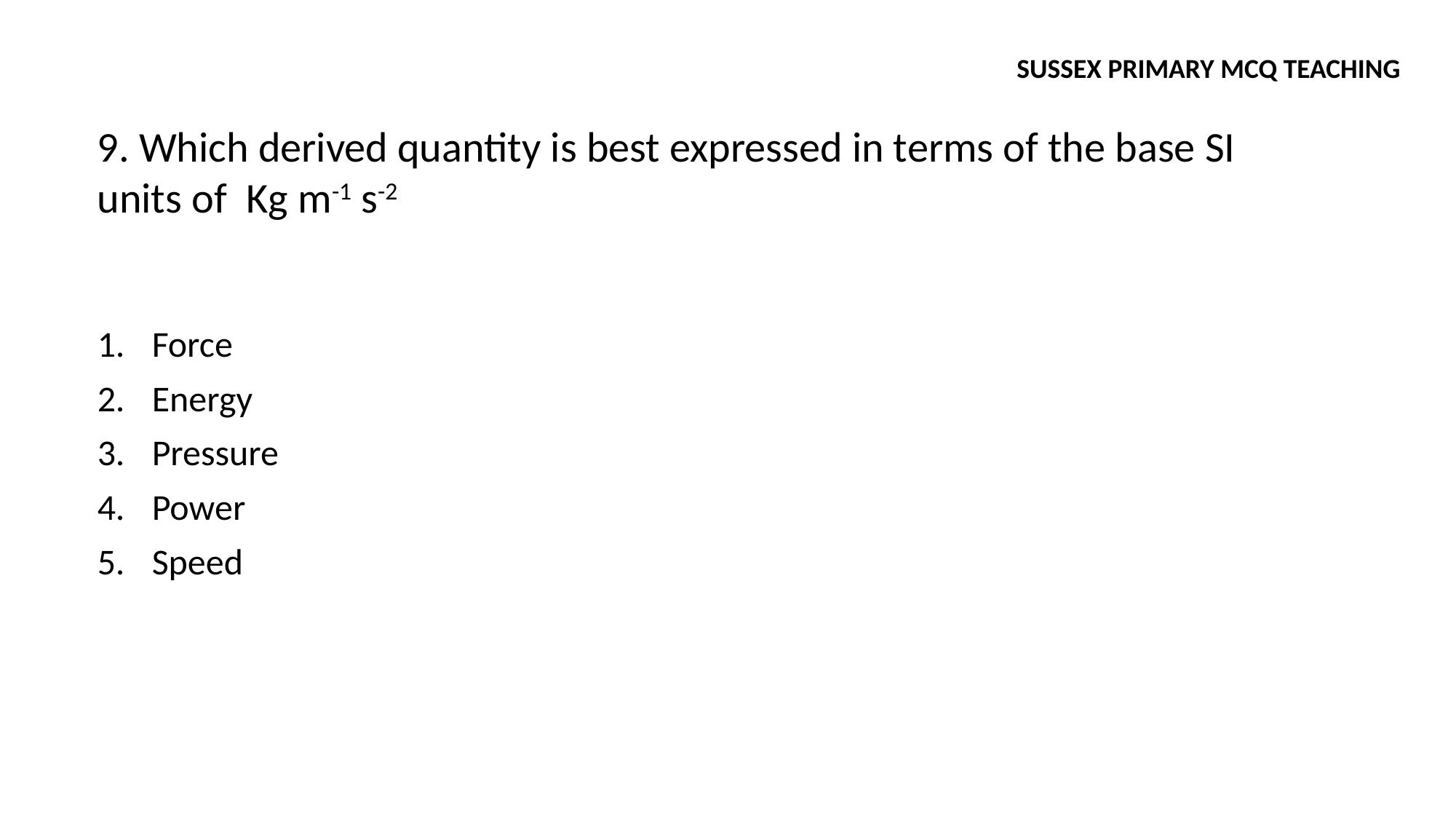

SUSSEX PRIMARY MCQ TEACHING
9. Which derived quantity is best expressed in terms of the base SI units of  Kg m-1 s-2
Force
Energy
Pressure
Power
Speed